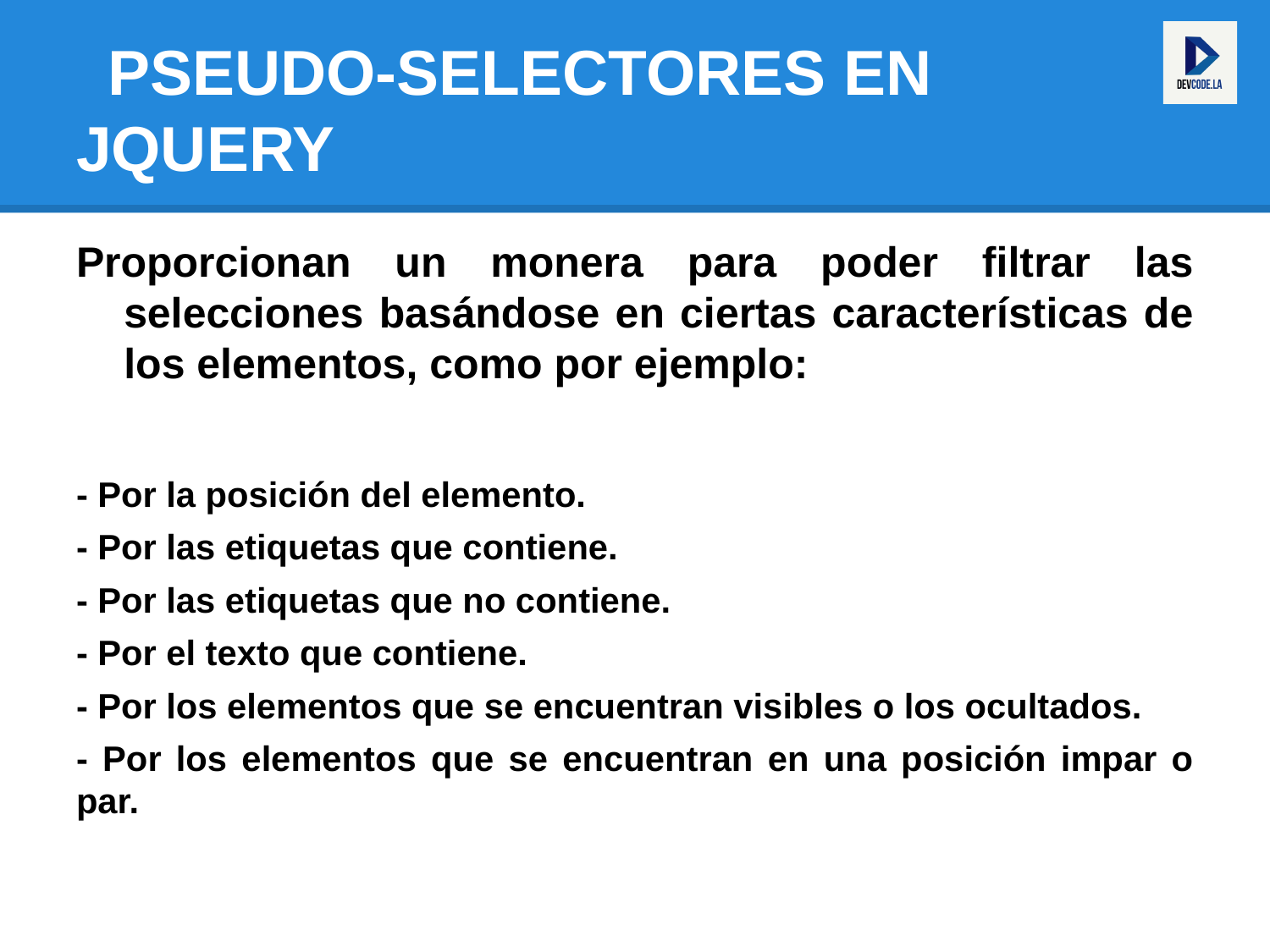

# PSEUDO-SELECTORES EN JQUERY
Proporcionan un monera para poder filtrar las selecciones basándose en ciertas características de los elementos, como por ejemplo:

- Por la posición del elemento.
- Por las etiquetas que contiene.
- Por las etiquetas que no contiene.
- Por el texto que contiene.
- Por los elementos que se encuentran visibles o los ocultados.
- Por los elementos que se encuentran en una posición impar o par.